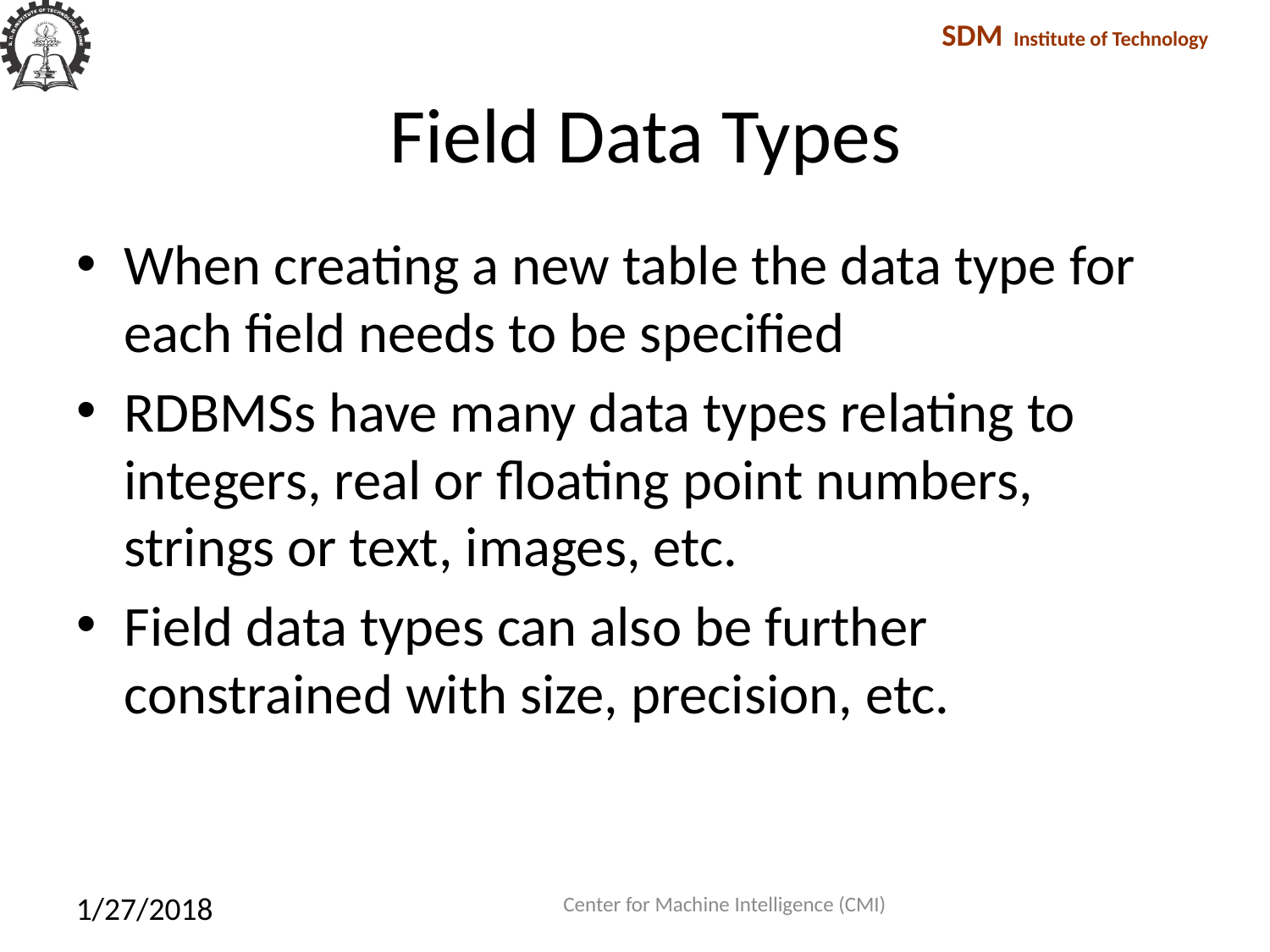

# Field Data Types
When creating a new table the data type for each field needs to be specified
RDBMSs have many data types relating to integers, real or floating point numbers, strings or text, images, etc.
Field data types can also be further constrained with size, precision, etc.
Center for Machine Intelligence (CMI)
1/27/2018